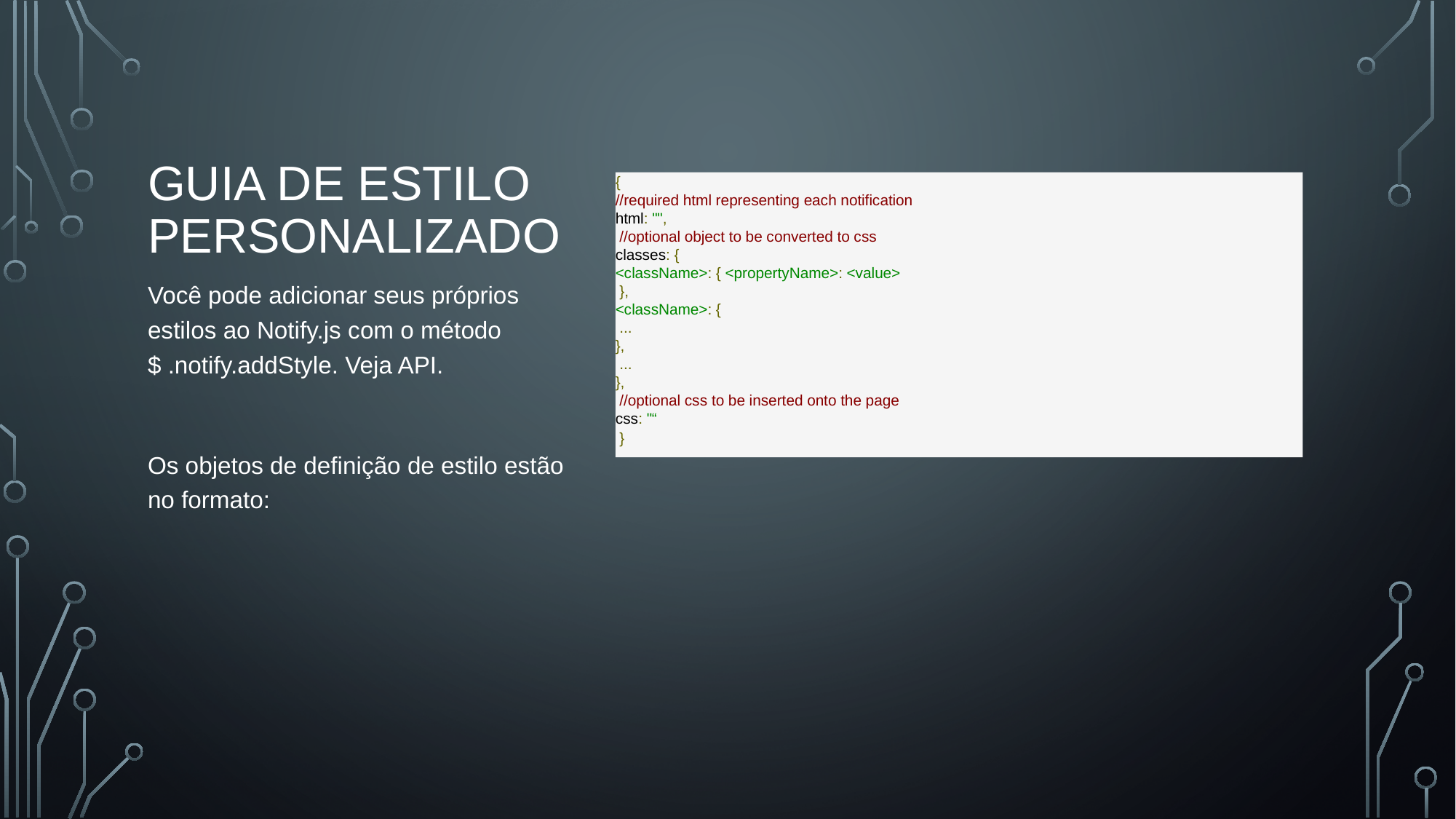

# Guia de estilo personalizado
{
//required html representing each notification
html: "",
 //optional object to be converted to css
classes: {
<className>: { <propertyName>: <value>
 },
<className>: {
 ...
},
 ...
},
 //optional css to be inserted onto the page
css: "“
 }
Você pode adicionar seus próprios estilos ao Notify.js com o método $ .notify.addStyle. Veja API.

Os objetos de definição de estilo estão no formato: